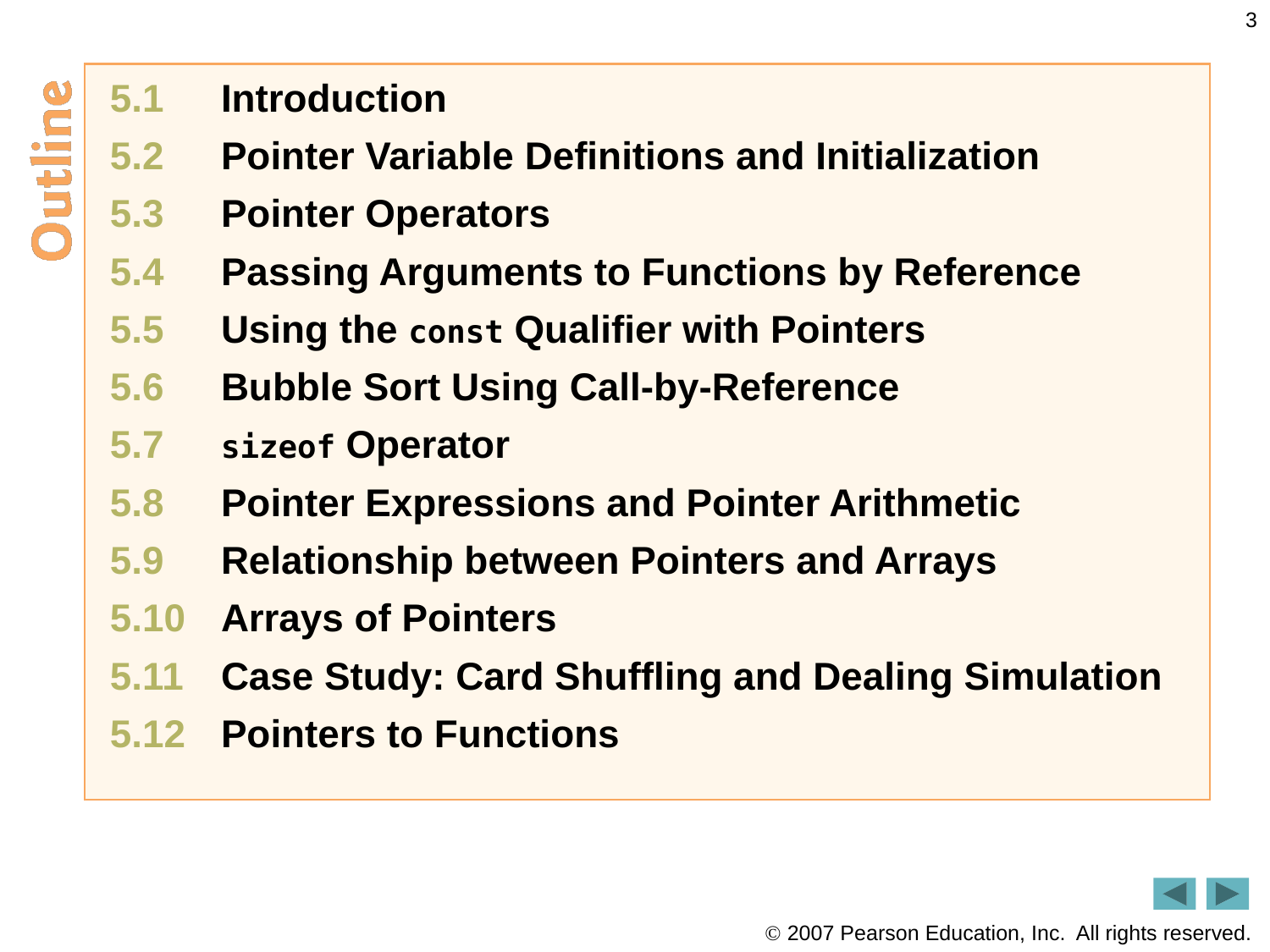

3
5.1	Introduction
5.2	Pointer Variable Definitions and Initialization
5.3	Pointer Operators
5.4	Passing Arguments to Functions by Reference
5.5	Using the const Qualifier with Pointers
5.6	Bubble Sort Using Call-by-Reference
5.7	sizeof Operator
5.8	Pointer Expressions and Pointer Arithmetic
5.9	Relationship between Pointers and Arrays
5.10	Arrays of Pointers
5.11	Case Study: Card Shuffling and Dealing Simulation
5.12	Pointers to Functions